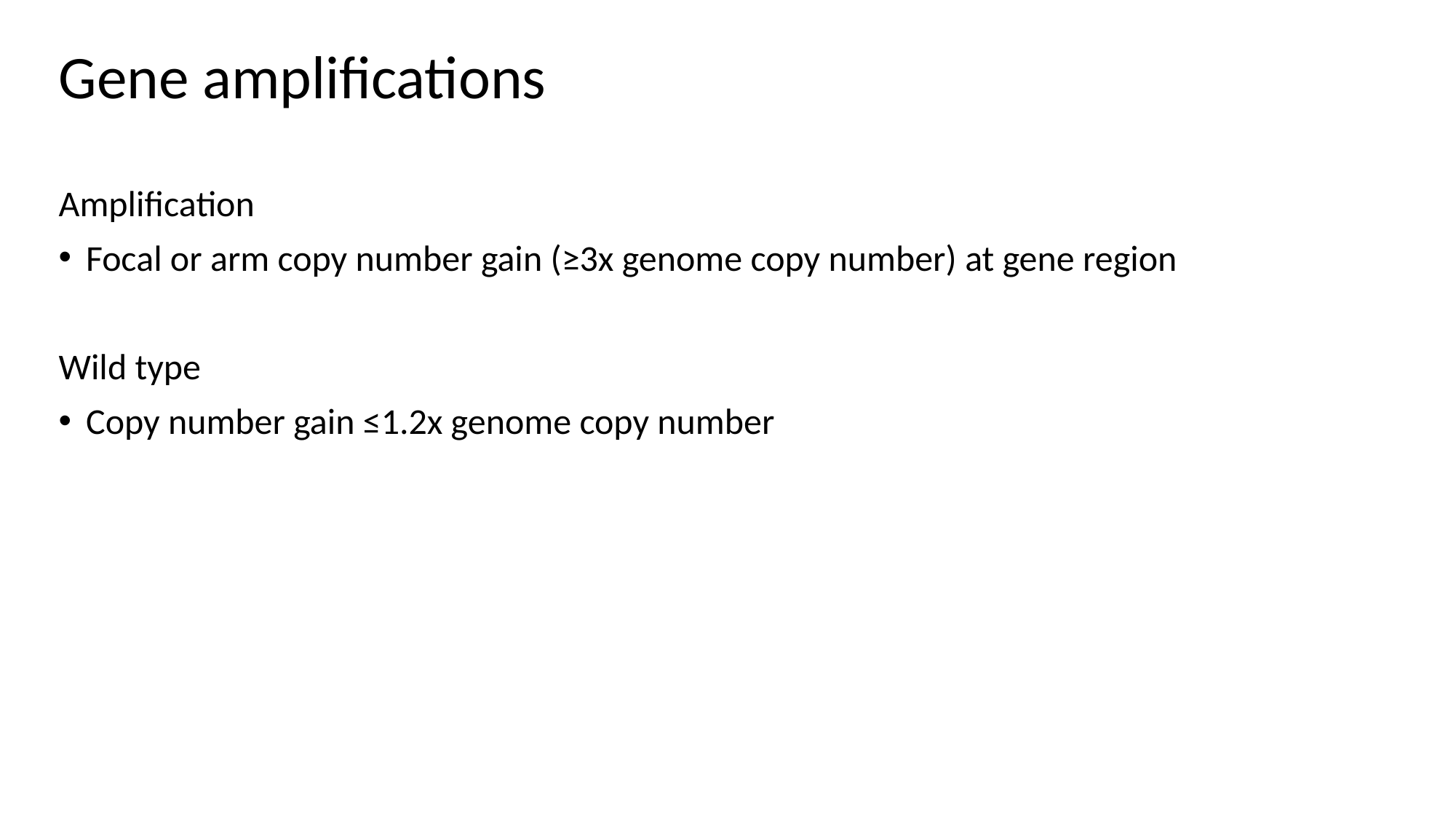

# Gene amplifications
Amplification
Focal or arm copy number gain (≥3x genome copy number) at gene region

Wild type
Copy number gain ≤1.2x genome copy number